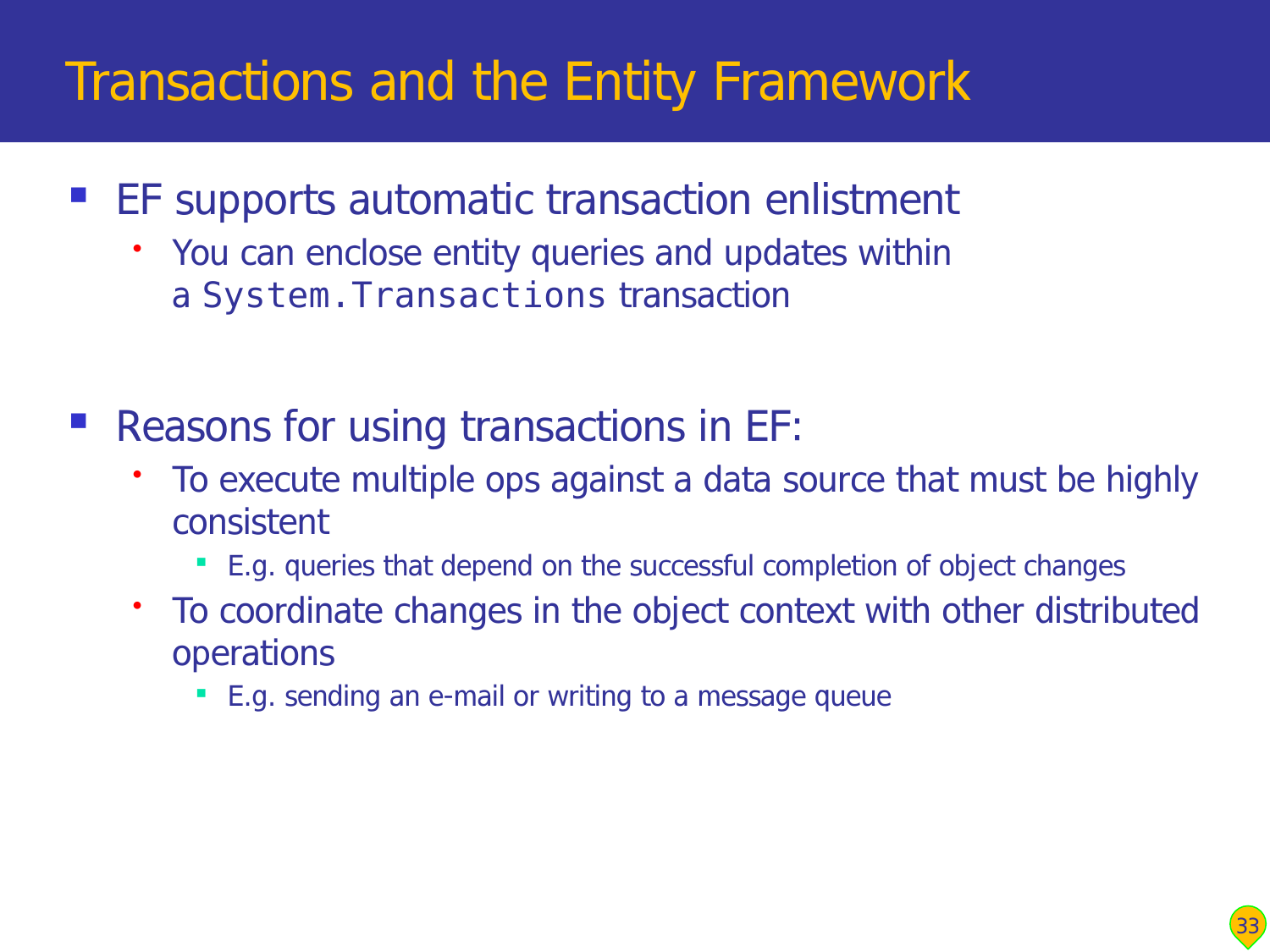

# Transactions and the Entity Framework
EF supports automatic transaction enlistment
You can enclose entity queries and updates within a System.Transactions transaction

Reasons for using transactions in EF:
To execute multiple ops against a data source that must be highly consistent
E.g. queries that depend on the successful completion of object changes
To coordinate changes in the object context with other distributed operations
E.g. sending an e-mail or writing to a message queue
33